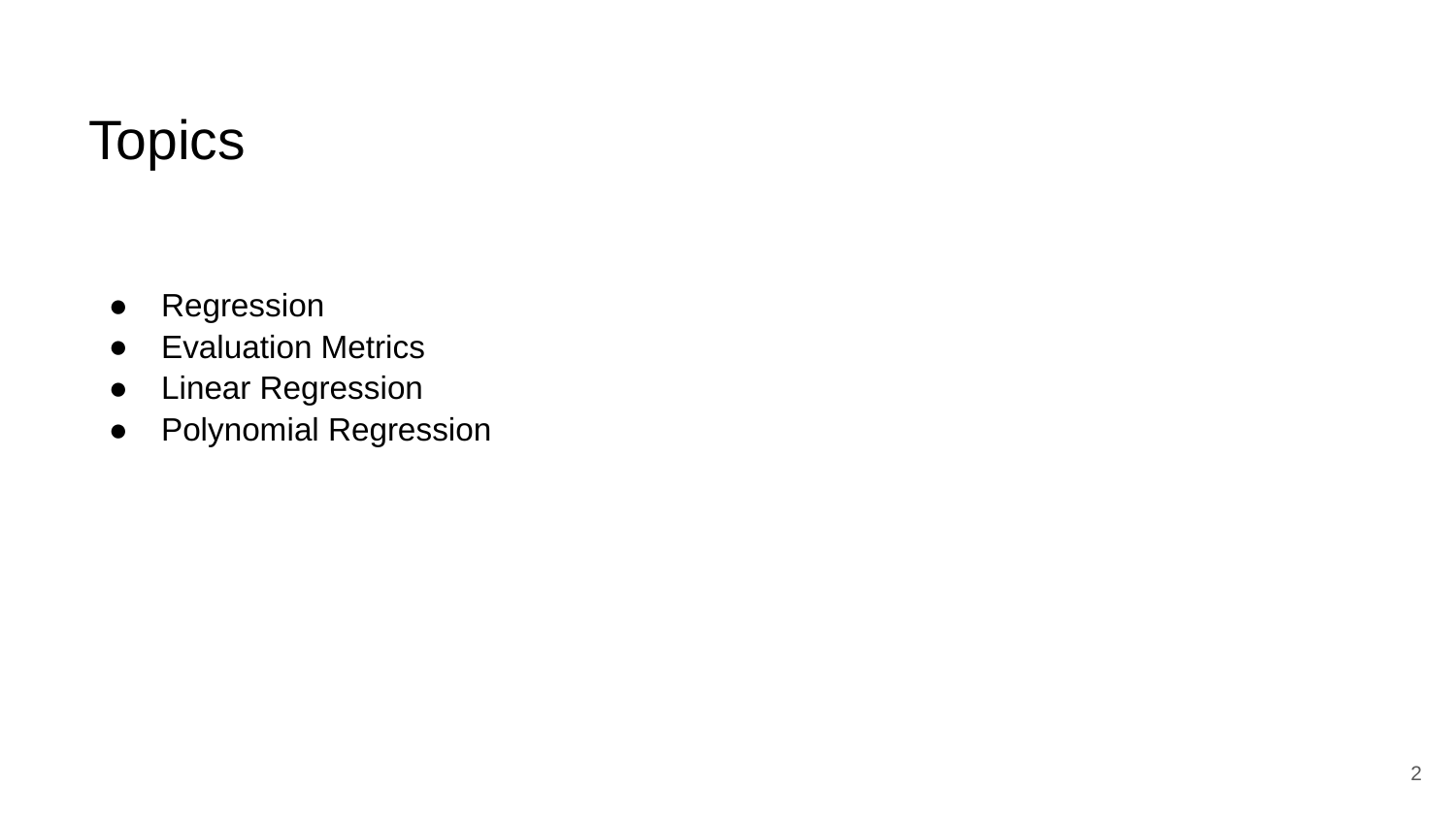

Topics

Regression
Evaluation Metrics
Linear Regression
Polynomial Regression

2